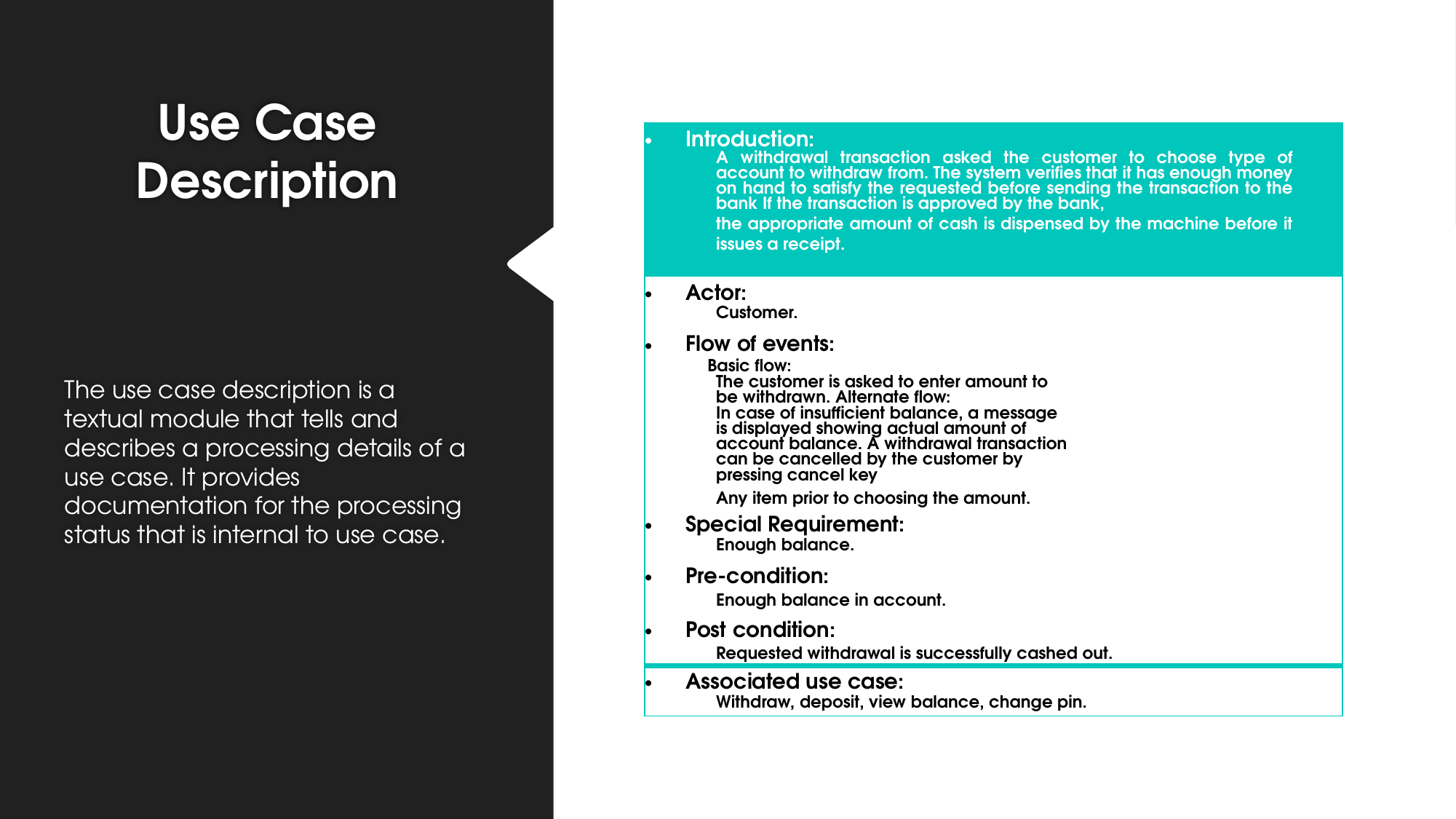

# Use Case Description
| Introduction: A withdrawal transaction asked the customer to choose type of account to withdraw from. The system verifies that it has enough money on hand to satisfy the requested before sending the transaction to the bank If the transaction is approved by the bank, the appropriate amount of cash is dispensed by the machine before it issues a receipt. |
| --- |
| Actor: Customer. |
| Flow of events: Basic flow: The customer is asked to enter amount to be withdrawn. Alternate flow: In case of insufficient balance, a message is displayed showing actual amount of account balance. A withdrawal transaction can be cancelled by the customer by pressing cancel key Any item prior to choosing the amount. |
| Special Requirement: Enough balance. |
| Pre-condition: Enough balance in account. |
| Post condition: Requested withdrawal is successfully cashed out. |
| Associated use case: Withdraw, deposit, view balance, change pin. |
The use case description is a textual module that tells and describes a processing details of a use case. It provides documentation for the processing status that is internal to use case.